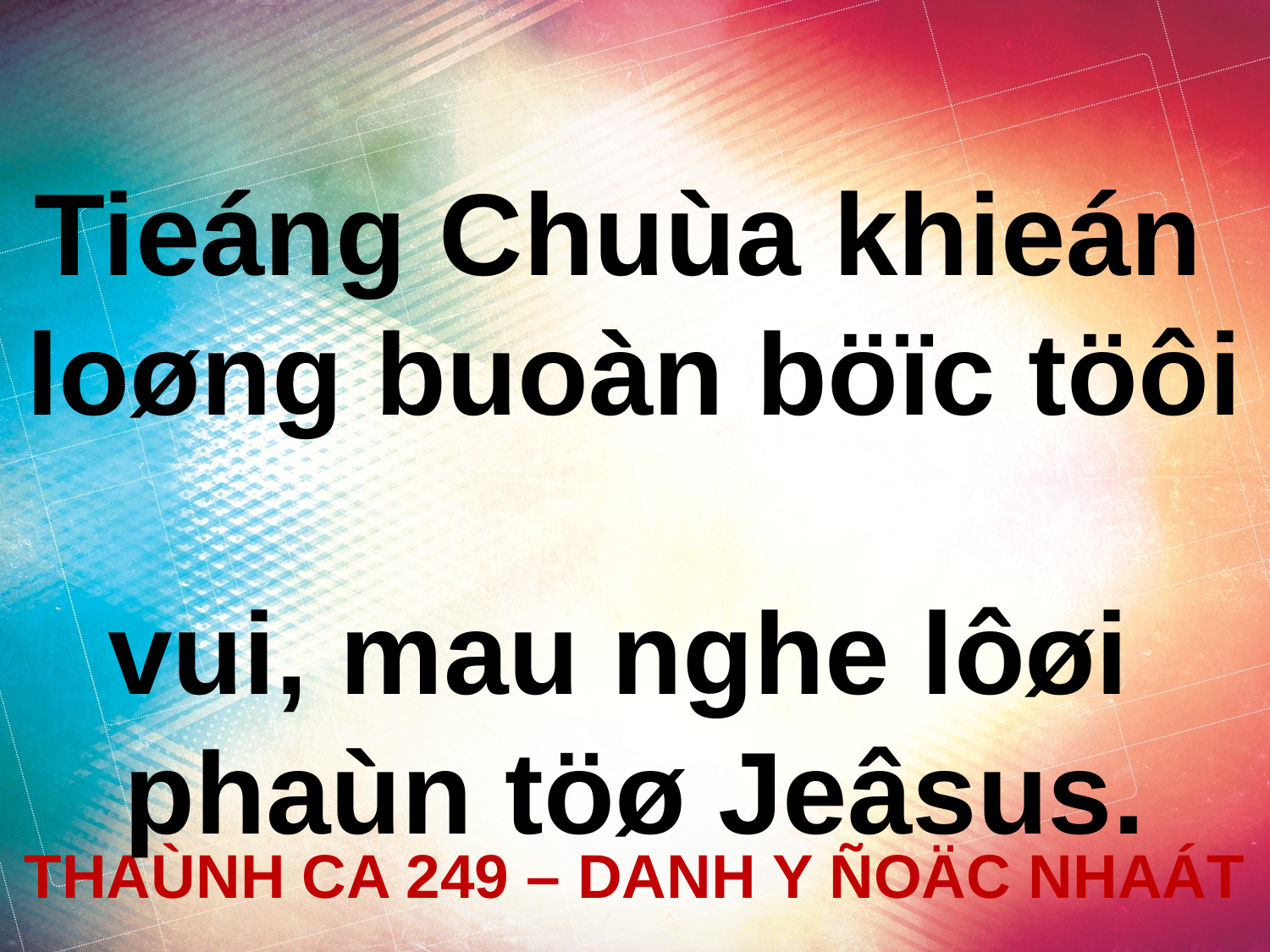

Tieáng Chuùa khieán
loøng buoàn böïc töôi
vui, mau nghe lôøi
phaùn töø Jeâsus.
THAÙNH CA 249 – DANH Y ÑOÄC NHAÁT